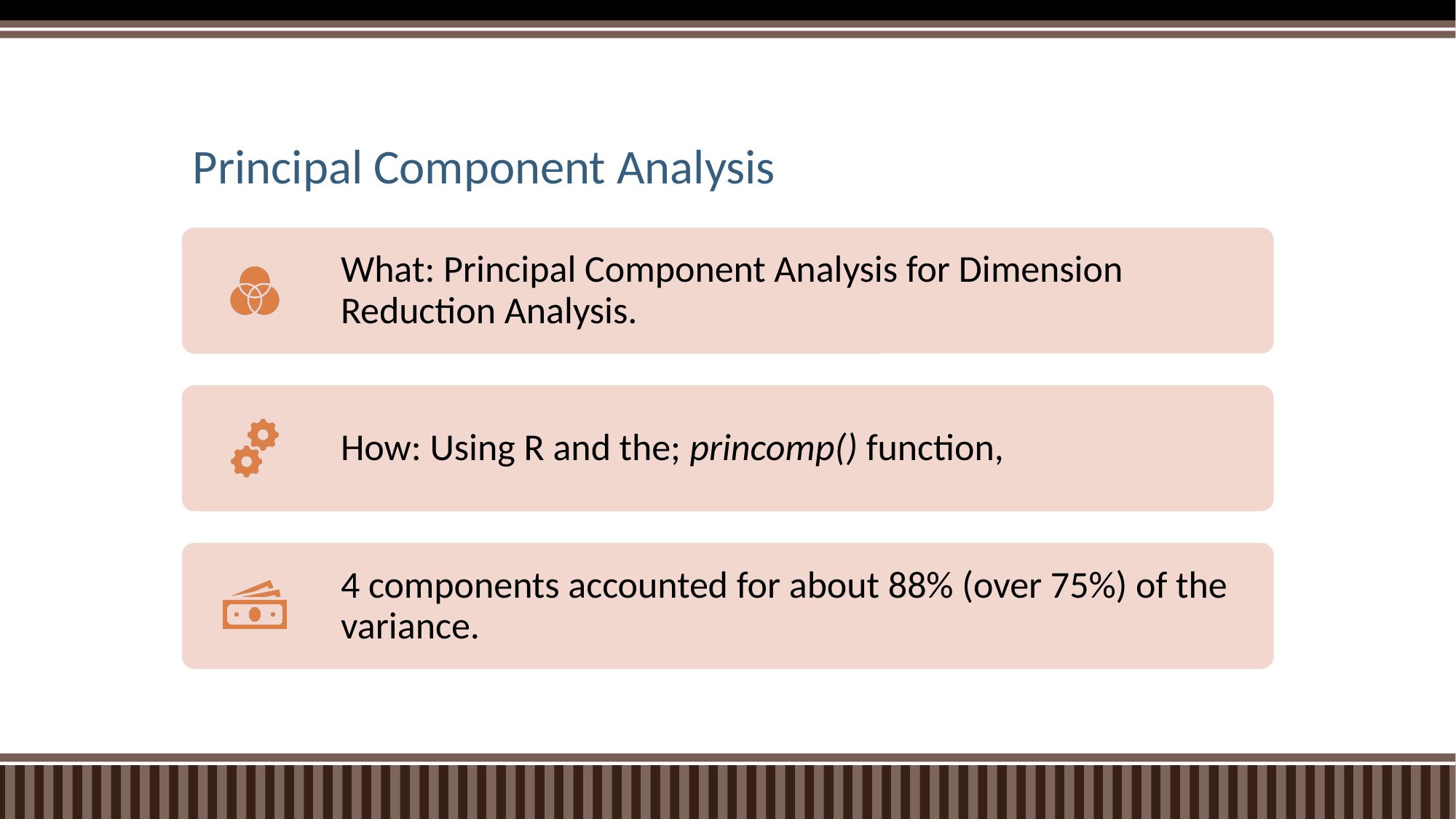

# Principal Component Analysis
What: Principal Component Analysis for Dimension Reduction Analysis.
How: Using R and the; princomp() function,
4 components accounted for about 88% (over 75%) of the variance.